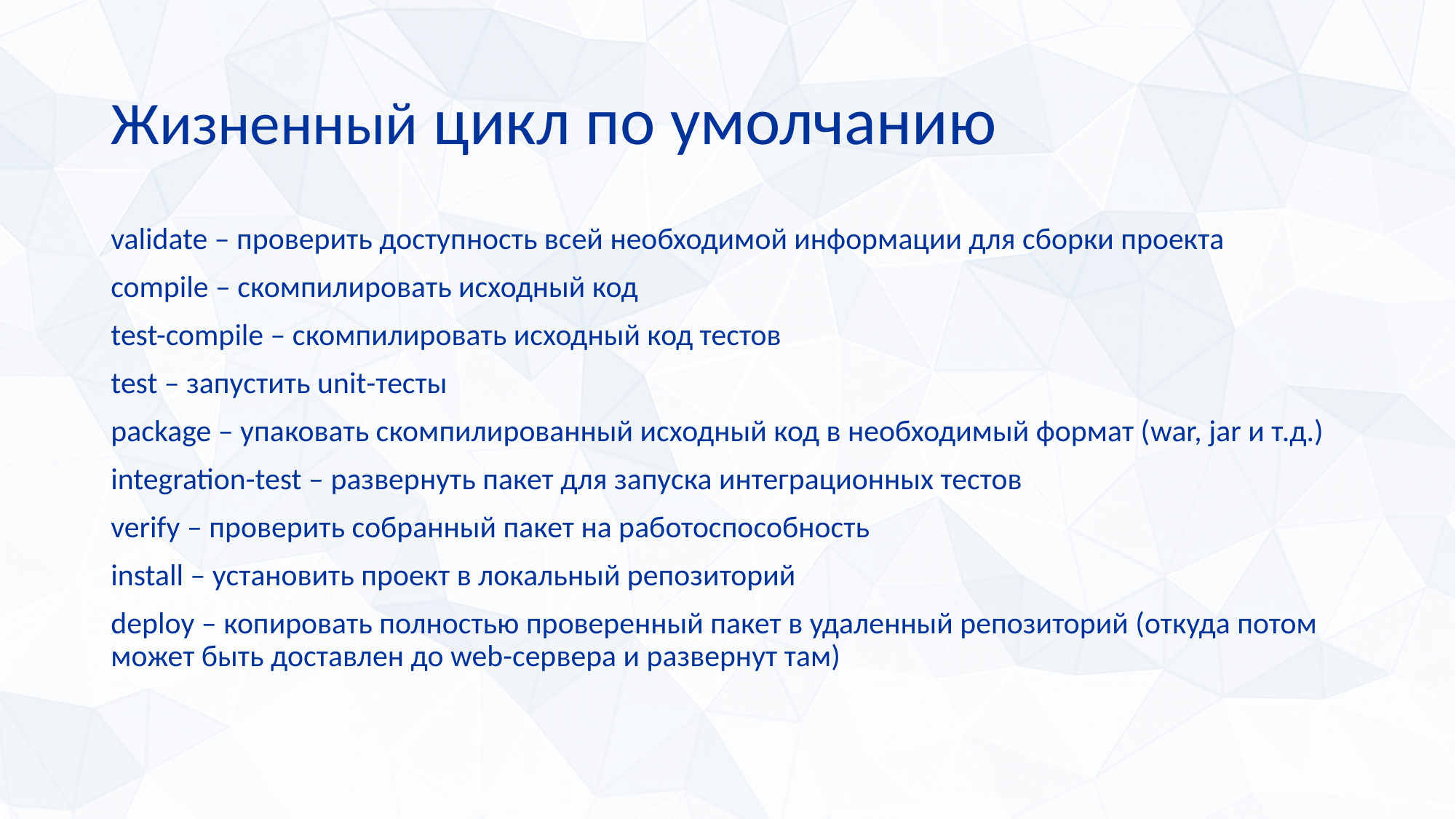

# Жизненный цикл по умолчанию
validate – проверить доступность всей необходимой информации для сборки проекта
compile – скомпилировать исходный код
test-compile – скомпилировать исходный код тестов
test – запустить unit-тесты
package – упаковать скомпилированный исходный код в необходимый формат (war, jar и т.д.)
integration-test – развернуть пакет для запуска интеграционных тестов
verify – проверить собранный пакет на работоспособность
install – установить проект в локальный репозиторий
deploy – копировать полностью проверенный пакет в удаленный репозиторий (откуда потом может быть доставлен до web-сервера и развернут там)